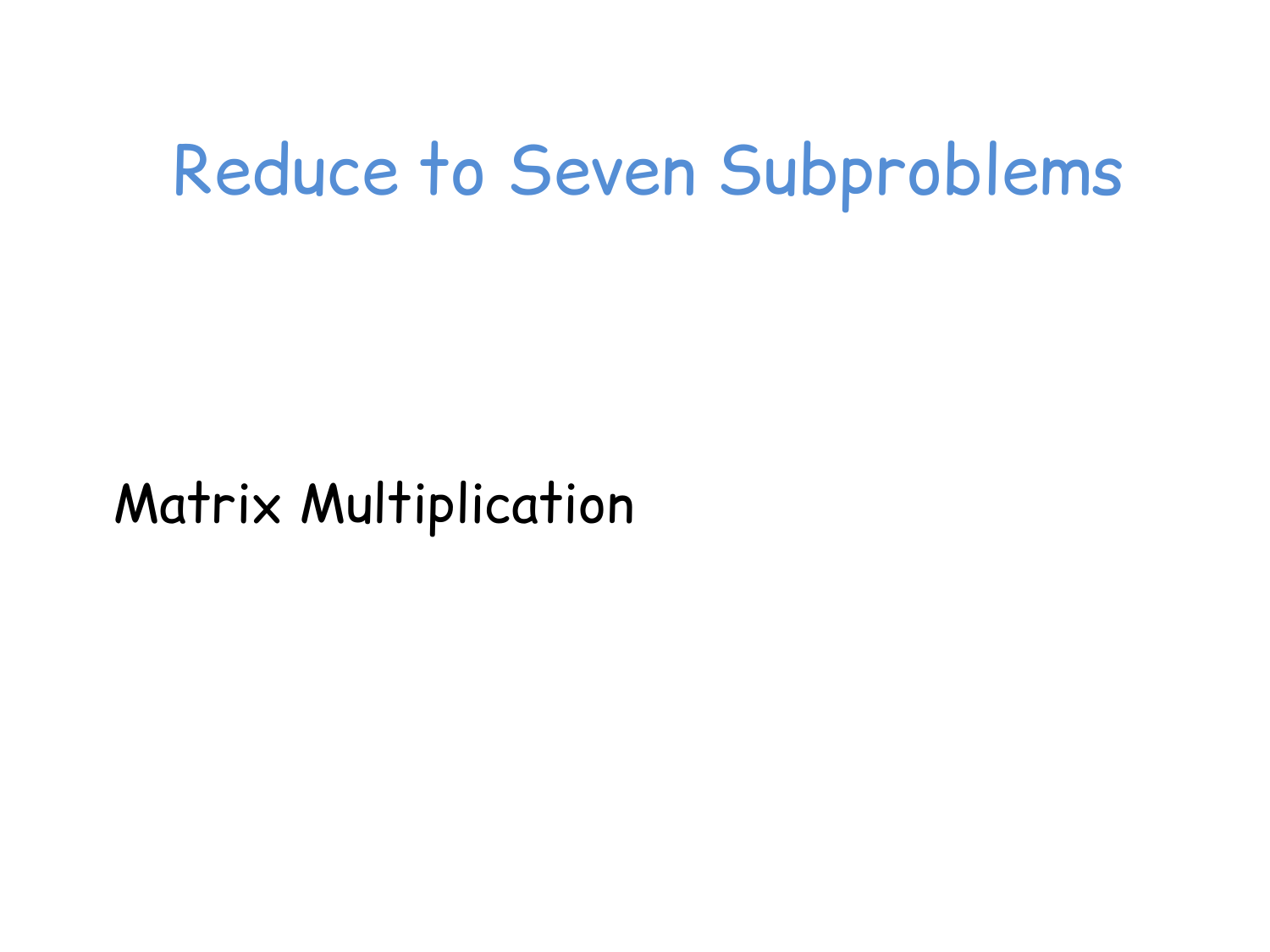

# Reduce to Seven Subproblems

Matrix Multiplication